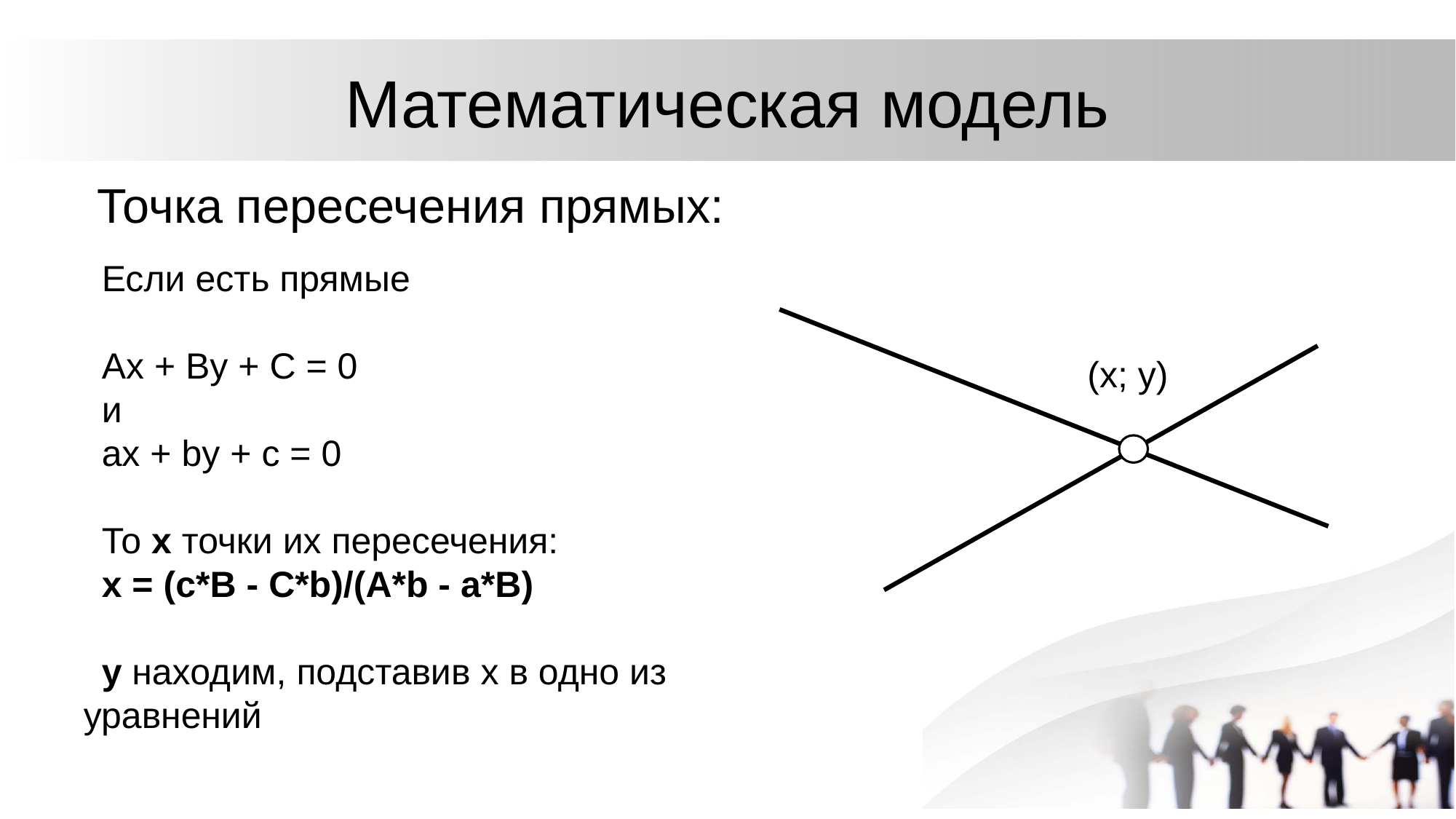

# Математическая модель
 Точка пересечения прямых:
Если есть прямые

Ax + By + C = 0
и
ax + by + c = 0

То x точки их пересечения:
x = (c*B - C*b)/(A*b - a*B)

y находим, подставив x в одно из уравнений
(x; y)

4